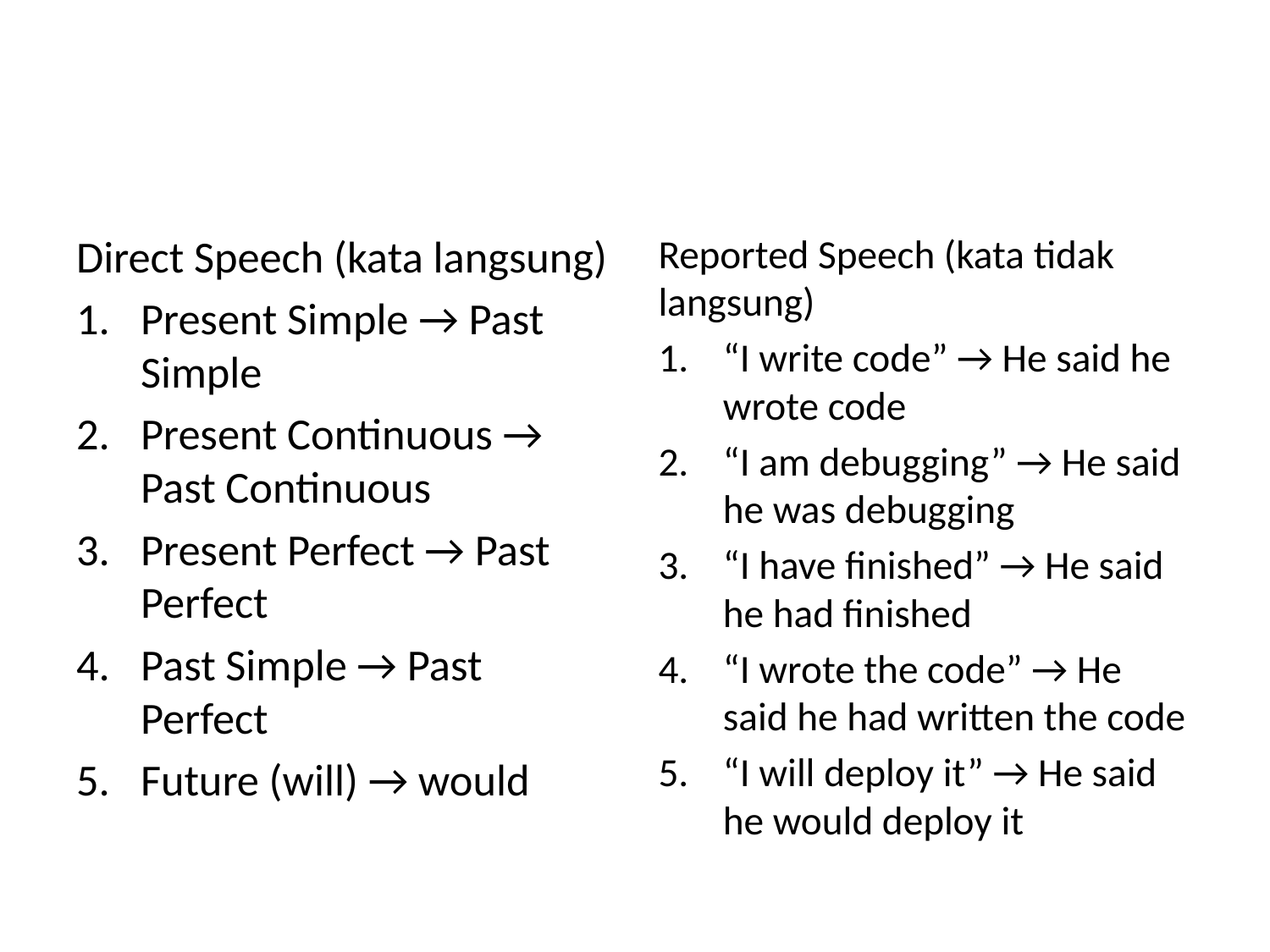

#
Direct Speech (kata langsung)
Present Simple → Past Simple
Present Continuous → Past Continuous
Present Perfect → Past Perfect
Past Simple → Past Perfect
Future (will) → would
Reported Speech (kata tidak langsung)
“I write code” → He said he wrote code
“I am debugging” → He said he was debugging
“I have finished” → He said he had finished
“I wrote the code” → He said he had written the code
“I will deploy it” → He said he would deploy it